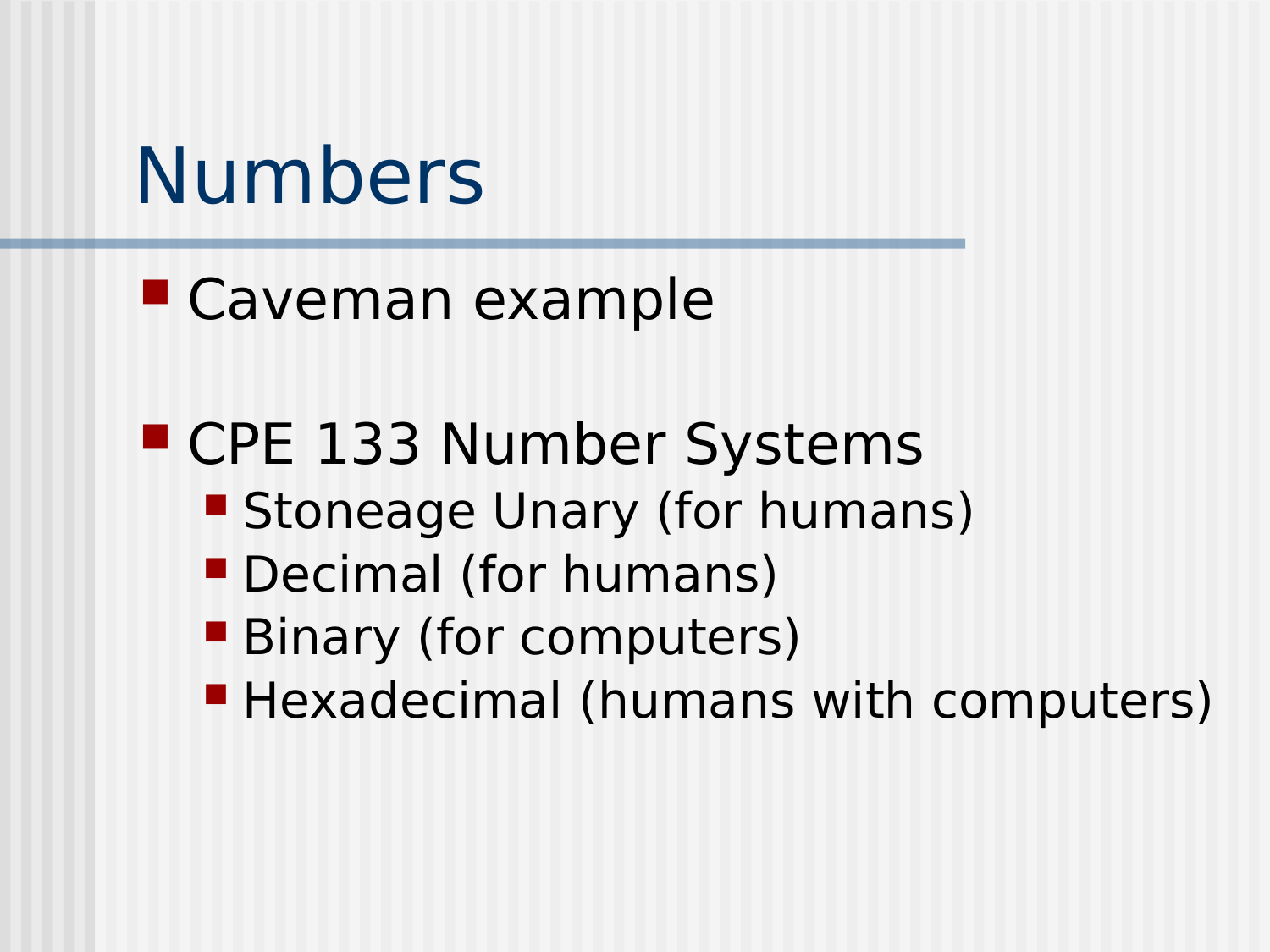

Caveman example

CPE 133 Number Systems
Stoneage Unary (for humans)
Decimal (for humans)
Binary (for computers)
Hexadecimal (humans with computers)
Numbers